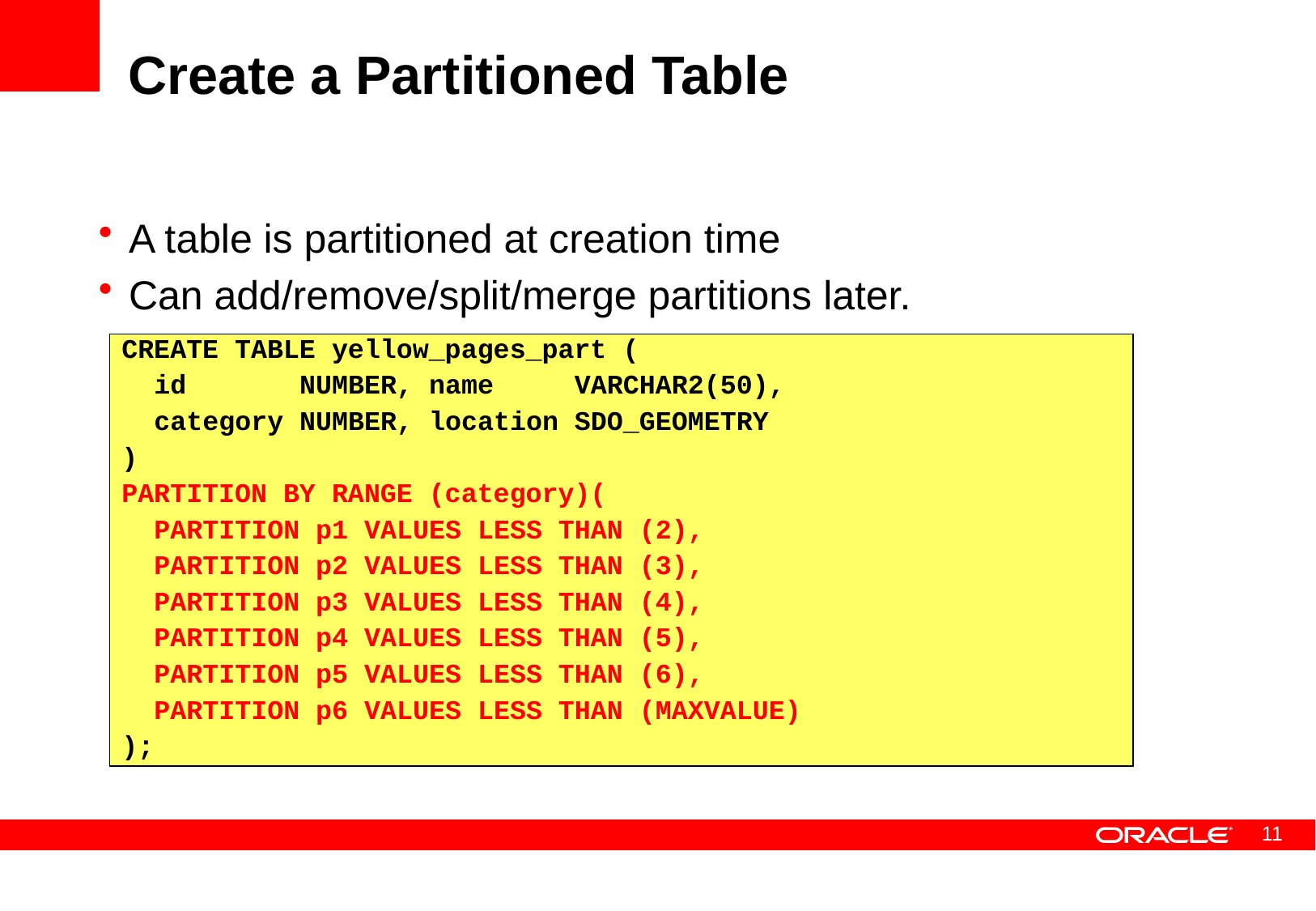

# Create a Partitioned Table
A table is partitioned at creation time
Can add/remove/split/merge partitions later.
CREATE TABLE yellow_pages_part (
  id       NUMBER, name     VARCHAR2(50),
  category NUMBER, location SDO_GEOMETRY
)
PARTITION BY RANGE (category)(
  PARTITION p1 VALUES LESS THAN (2),
  PARTITION p2 VALUES LESS THAN (3),
  PARTITION p3 VALUES LESS THAN (4),
  PARTITION p4 VALUES LESS THAN (5),
  PARTITION p5 VALUES LESS THAN (6),
  PARTITION p6 VALUES LESS THAN (MAXVALUE)
);